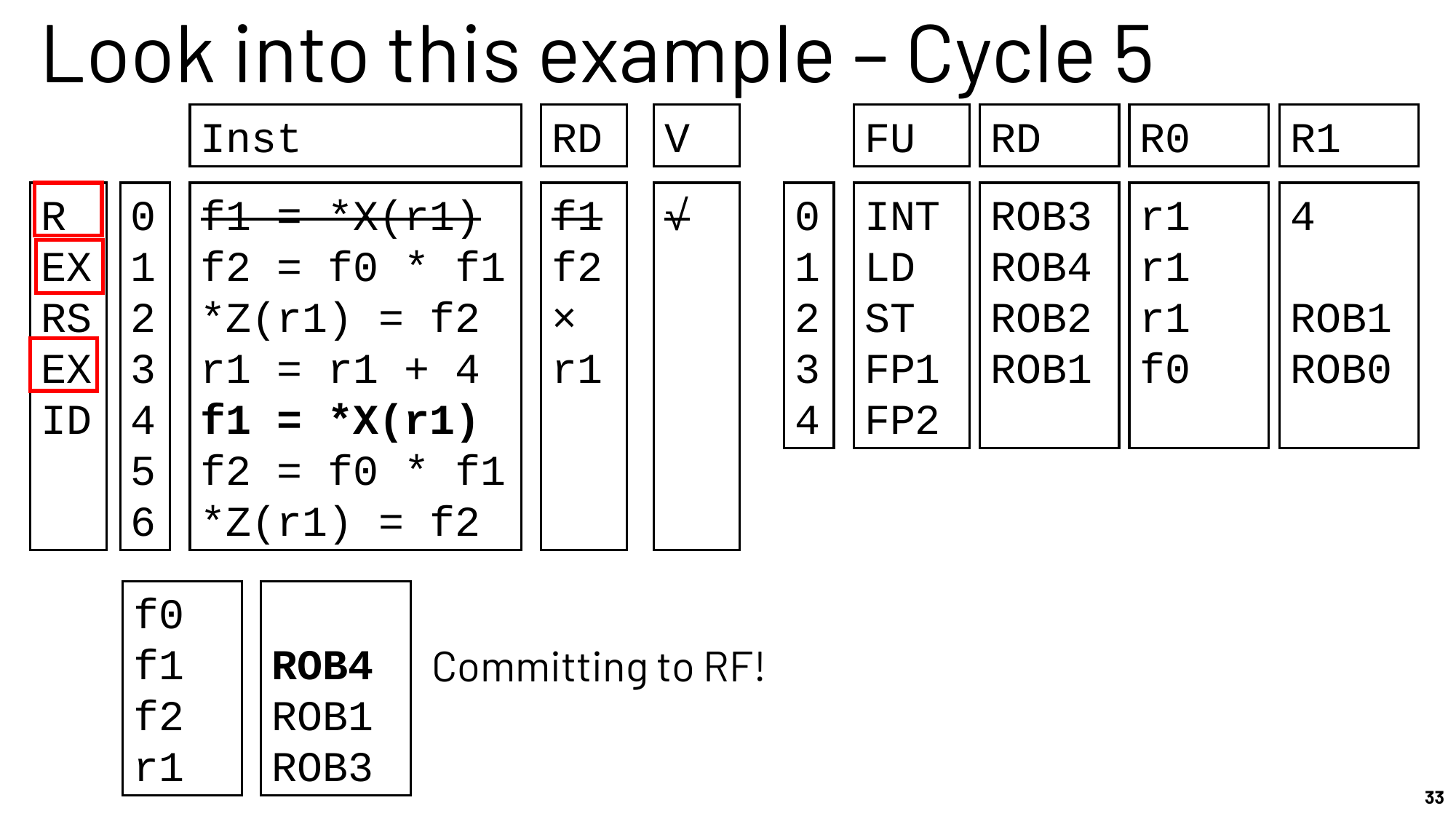

# Look into this example – Cycle 5
Inst
RD
V
FU
RD
R0
R1
R
EX
RS
EX
ID

ROB3
ROB4
ROB2
ROB1

r1
r1
r1
f0

4

ROB1
ROB0

0
1
2
3
4
5
6
f1
f2
×
r1

√

0
1
2
3
4
f1 = *X(r1)
f2 = f0 * f1
*Z(r1) = f2
r1 = r1 + 4
f1 = *X(r1)
f2 = f0 * f1
*Z(r1) = f2
INT
LD
ST
FP1
FP2

f0
f1
f2
r1

ROB4
ROB1
ROB3
Committing to RF!
33